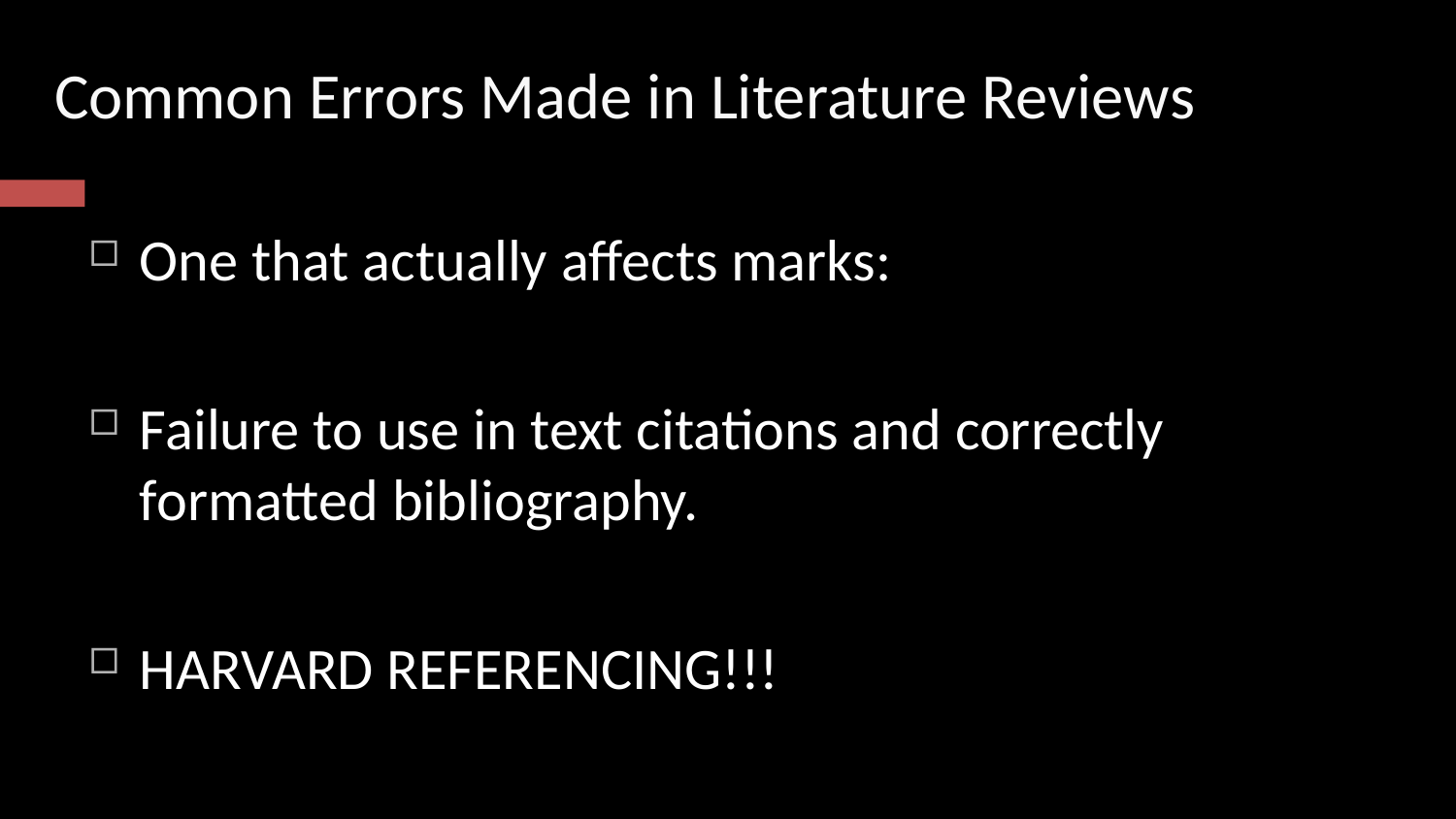

Common Errors Made in Literature Reviews
One that actually affects marks:

Failure to use in text citations and correctly formatted bibliography.

HARVARD REFERENCING!!!